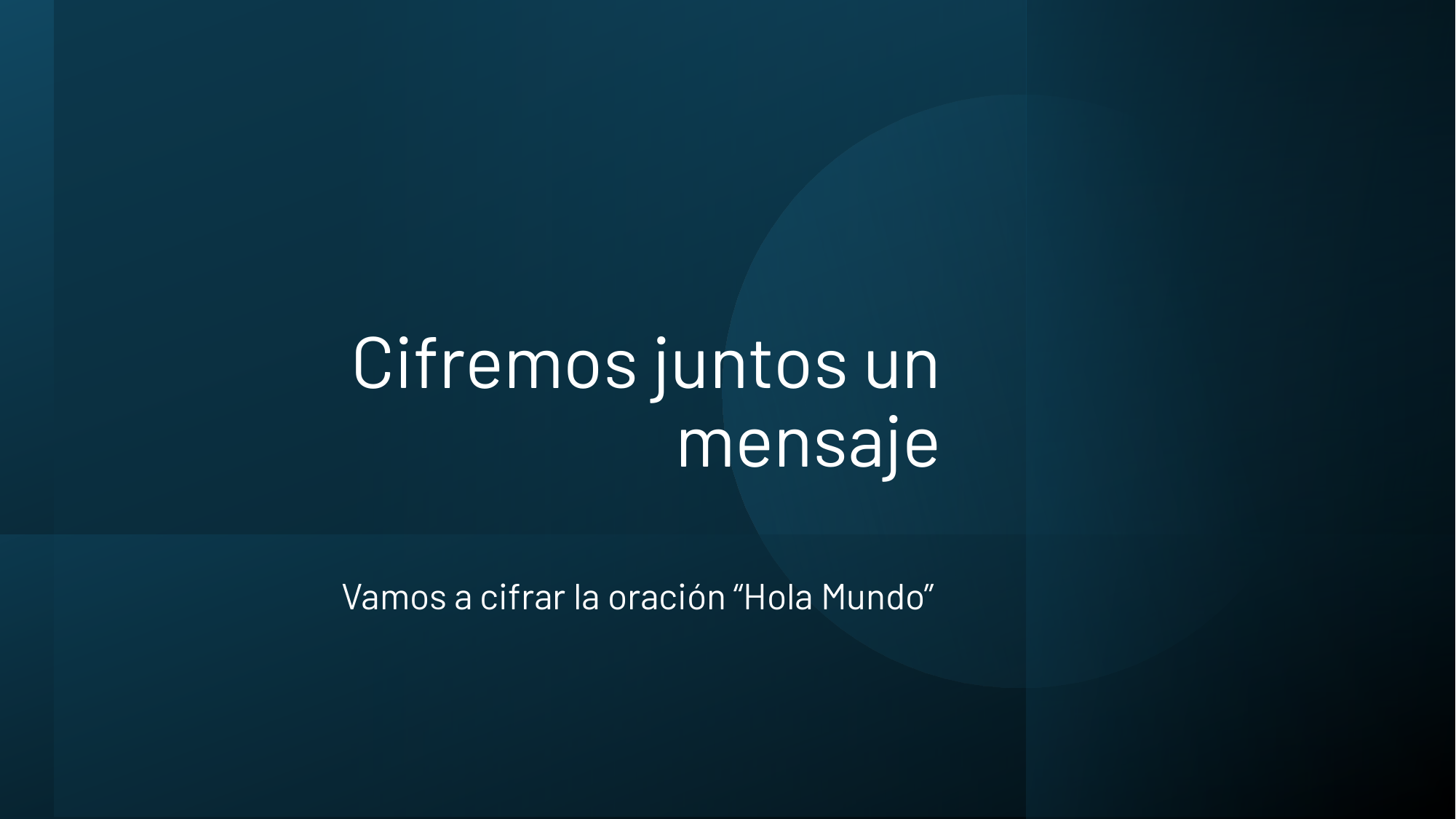

# Cifremos juntos un mensaje

Vamos a cifrar la oración “Hola Mundo”